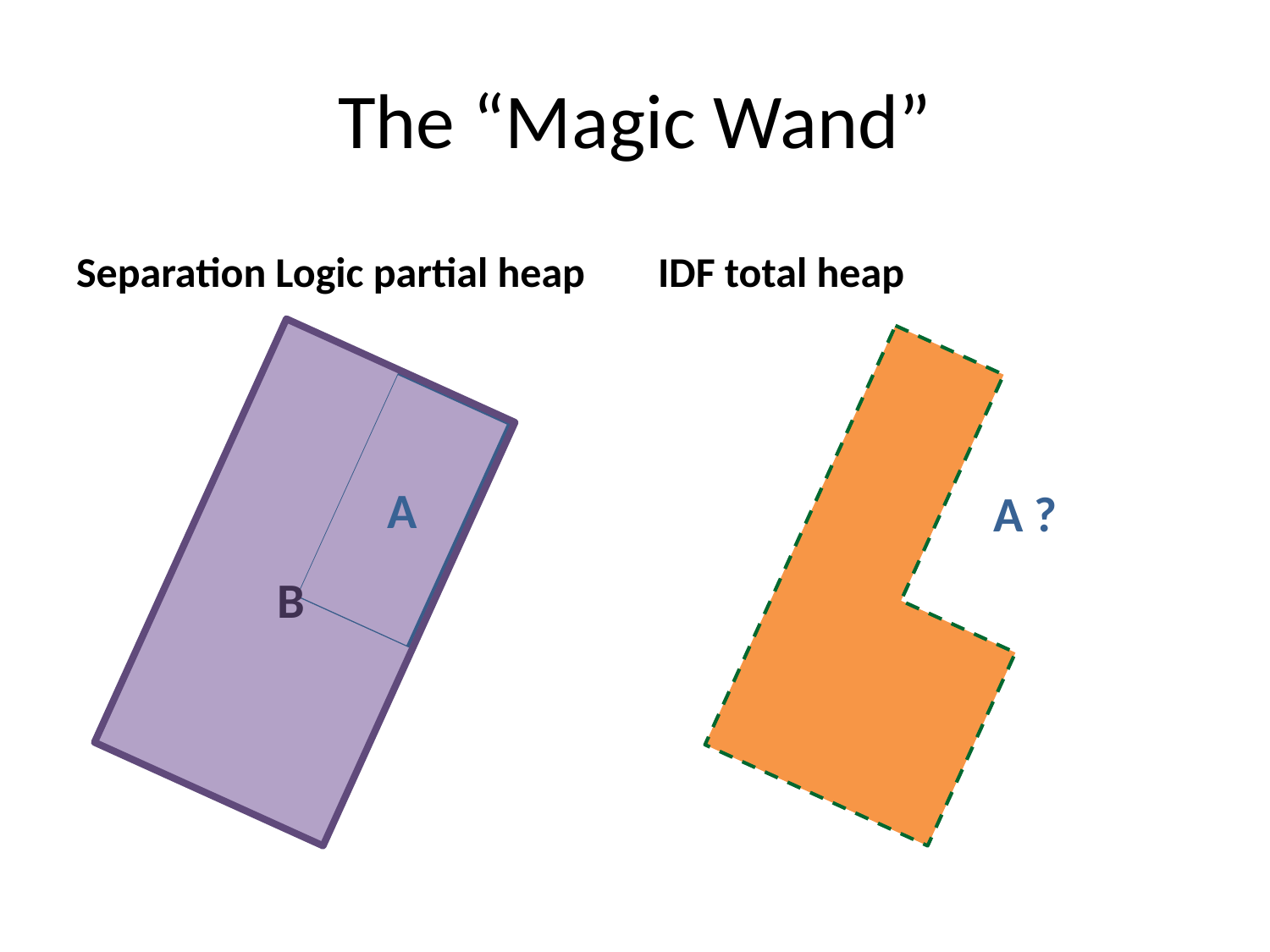

# The “Magic Wand”
Separation Logic partial heap
IDF total heap

A
A ?
B